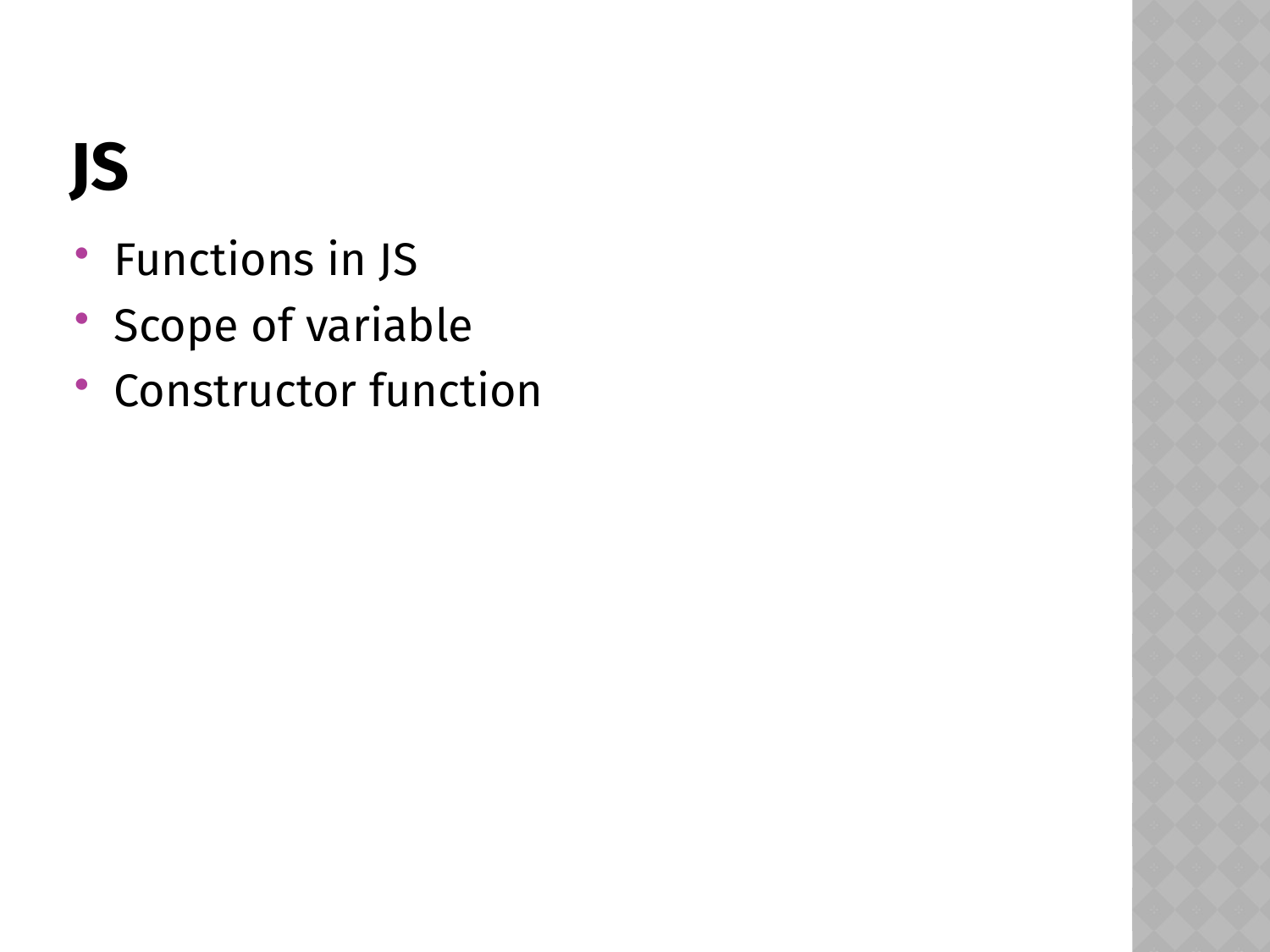

# JS
Functions in JS
Scope of variable
Constructor function